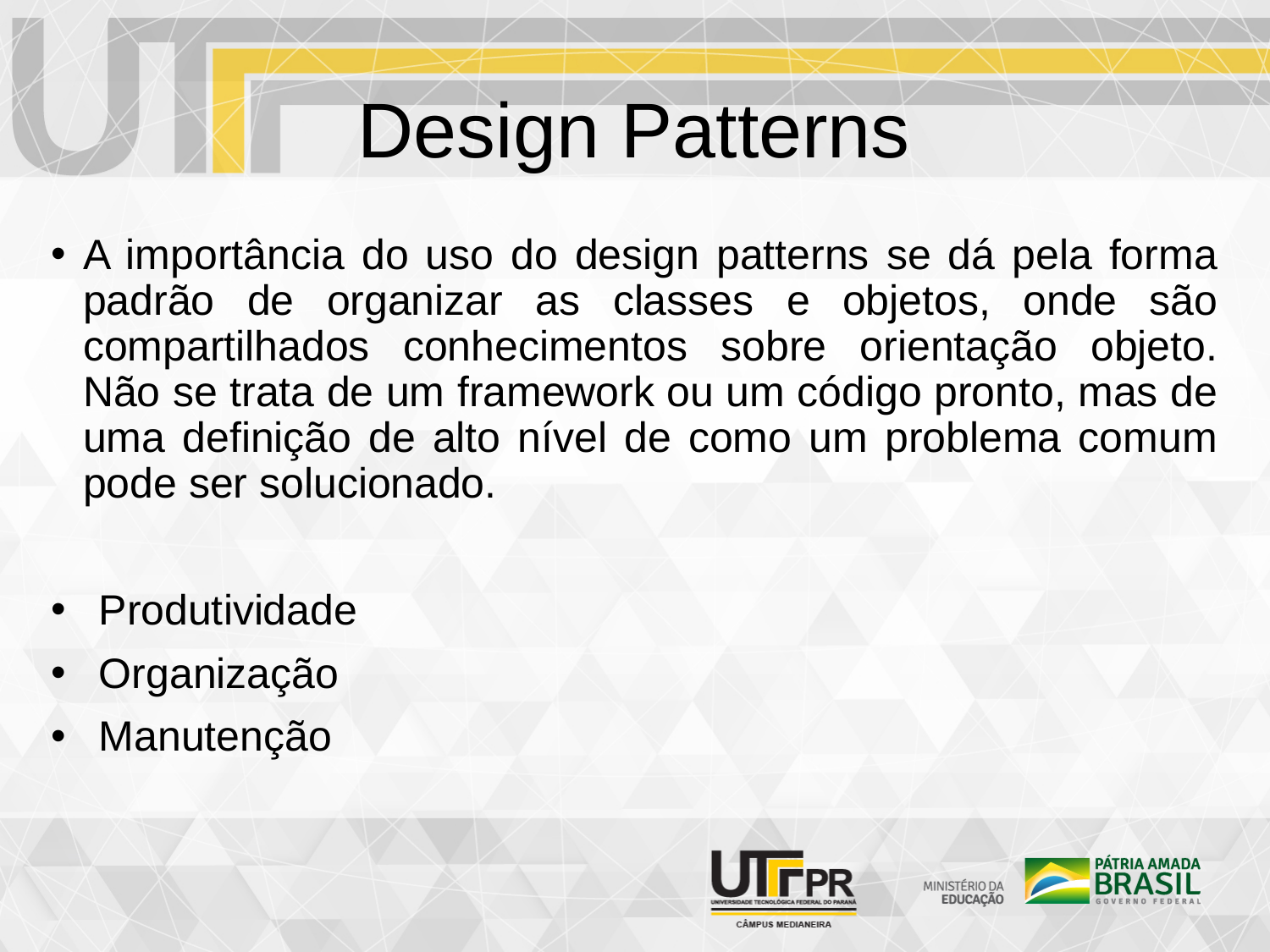

# Design Patterns
A importância do uso do design patterns se dá pela forma padrão de organizar as classes e objetos, onde são compartilhados conhecimentos sobre orientação objeto. Não se trata de um framework ou um código pronto, mas de uma definição de alto nível de como um problema comum pode ser solucionado.

Produtividade
Organização
Manutenção